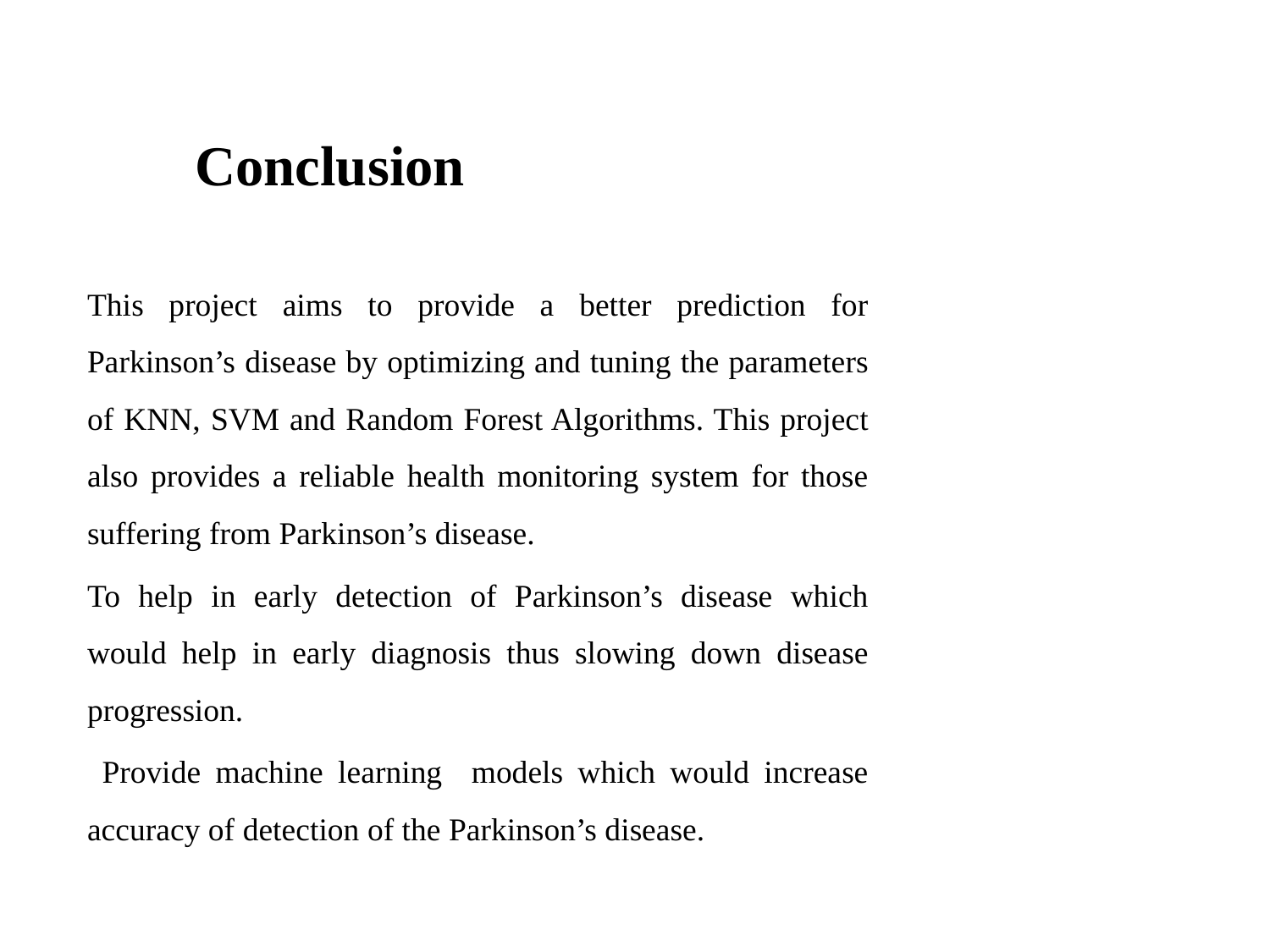

Conclusion

This project aims to provide a better prediction for Parkinson’s disease by optimizing and tuning the parameters of KNN, SVM and Random Forest Algorithms. This project also provides a reliable health monitoring system for those suffering from Parkinson’s disease.
To help in early detection of Parkinson’s disease which would help in early diagnosis thus slowing down disease progression.
 Provide machine learning  models which would increase accuracy of detection of the Parkinson’s disease.